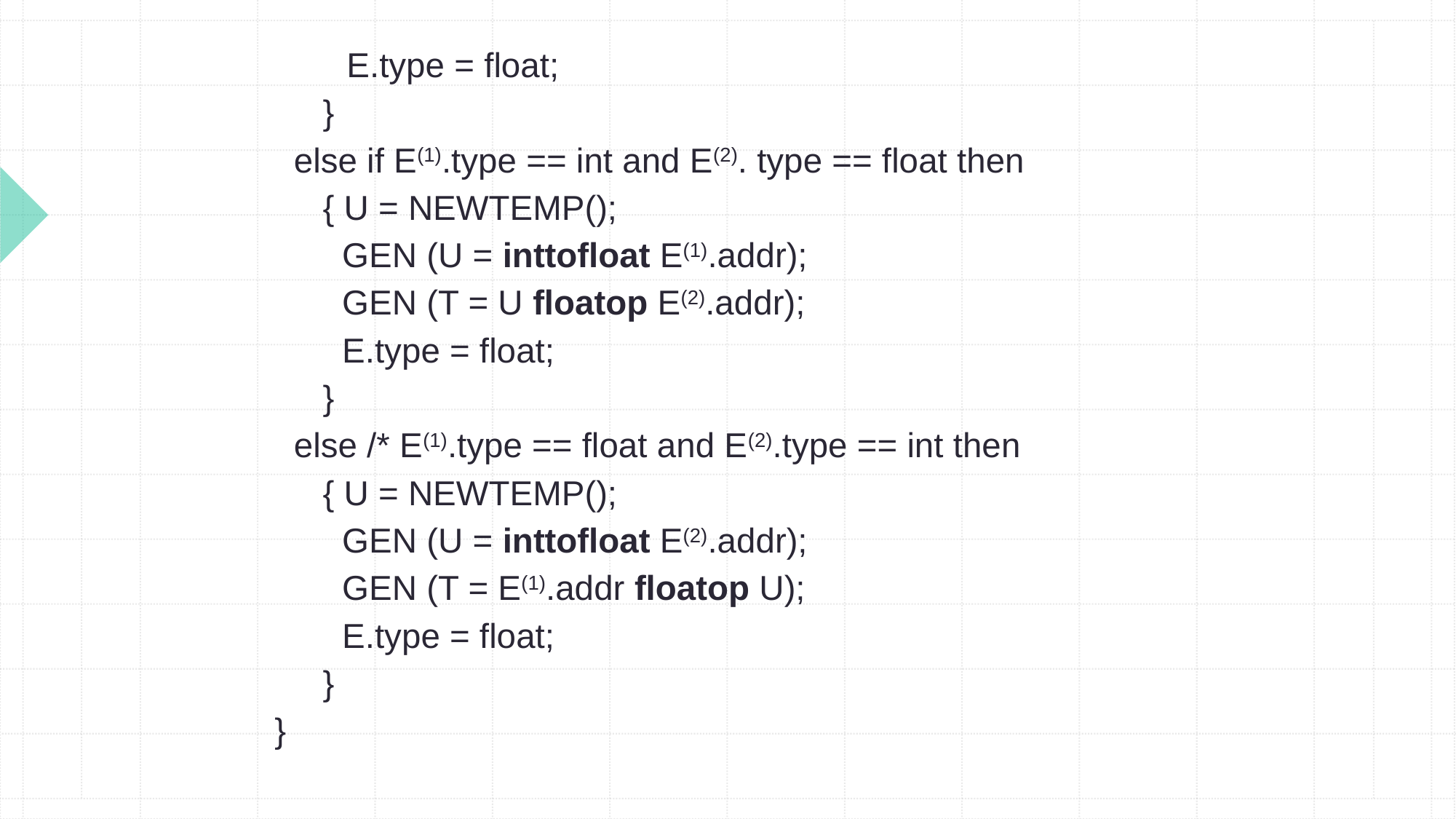

E.type = float;
     }
  else if E(1).type == int and E(2). type == float then
     { U = NEWTEMP();
       GEN (U = inttofloat E(1).addr);
       GEN (T = U floatop E(2).addr);
       E.type = float;
     }
  else /* E(1).type == float and E(2).type == int then
     { U = NEWTEMP();
       GEN (U = inttofloat E(2).addr);
       GEN (T = E(1).addr floatop U);
       E.type = float;
     }
}